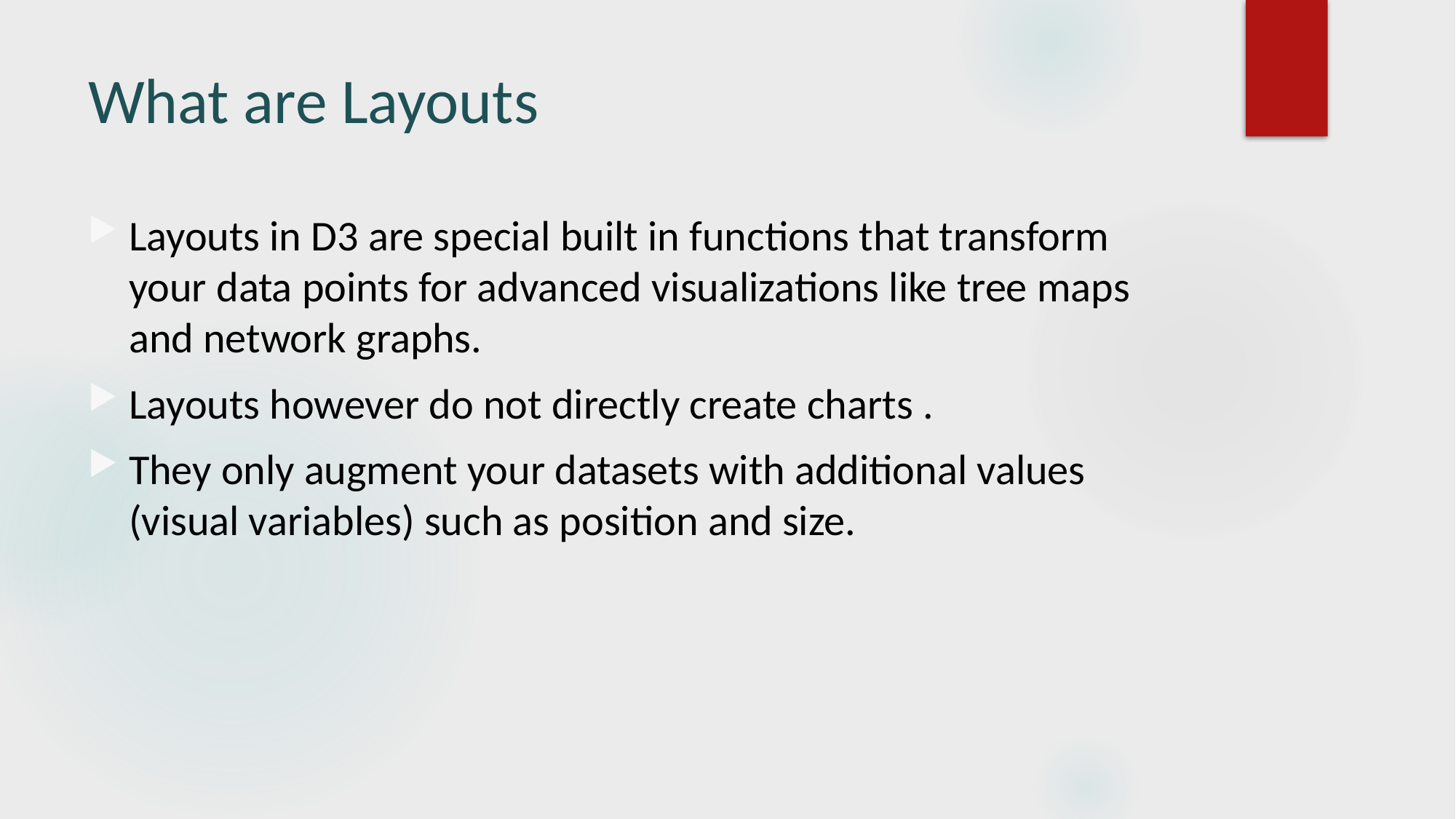

# What are Layouts
Layouts in D3 are special built in functions that transform your data points for advanced visualizations like tree maps and network graphs.
Layouts however do not directly create charts .
They only augment your datasets with additional values (visual variables) such as position and size.